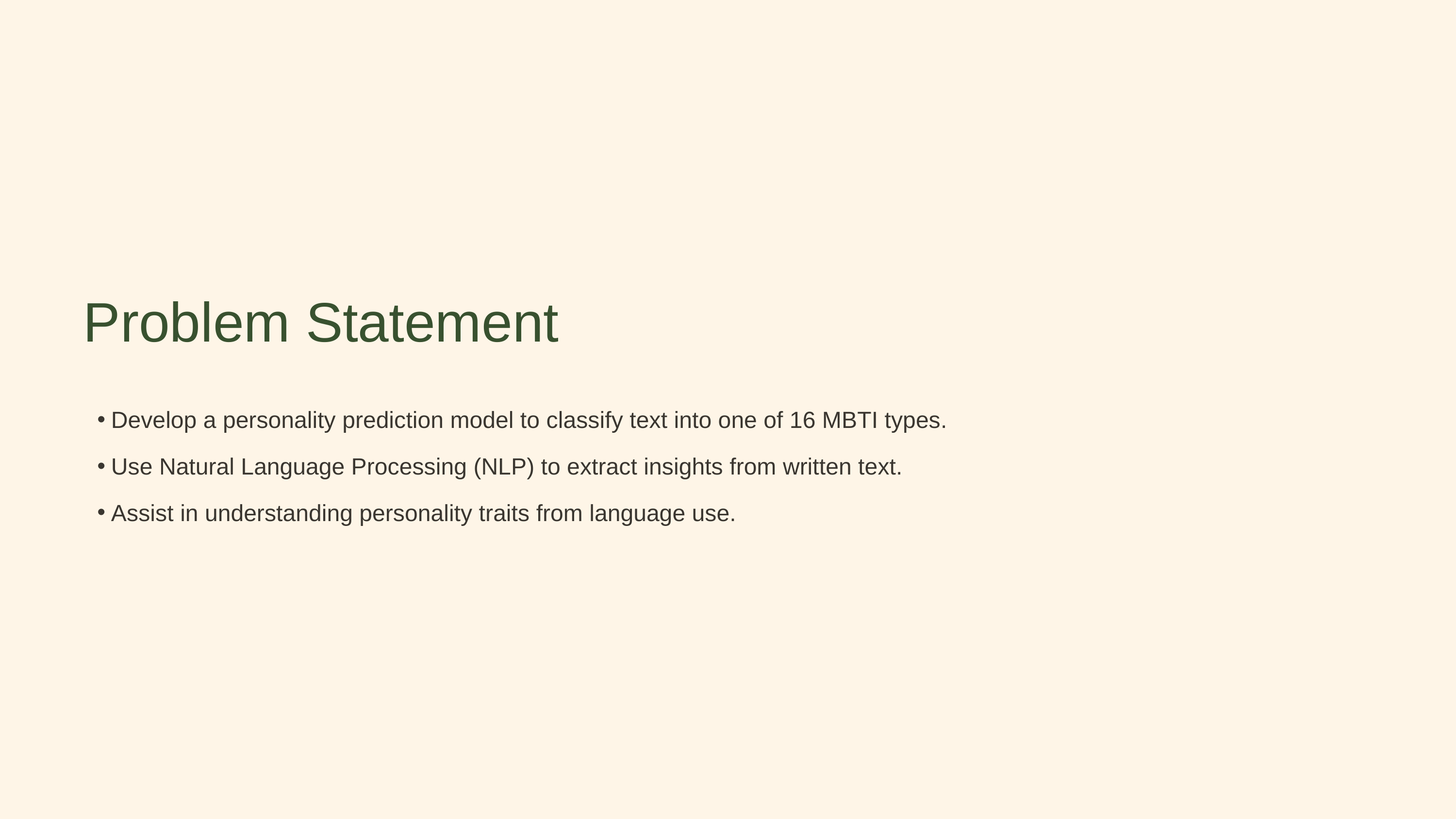

Problem Statement
Develop a personality prediction model to classify text into one of 16 MBTI types.
Use Natural Language Processing (NLP) to extract insights from written text.
Assist in understanding personality traits from language use.